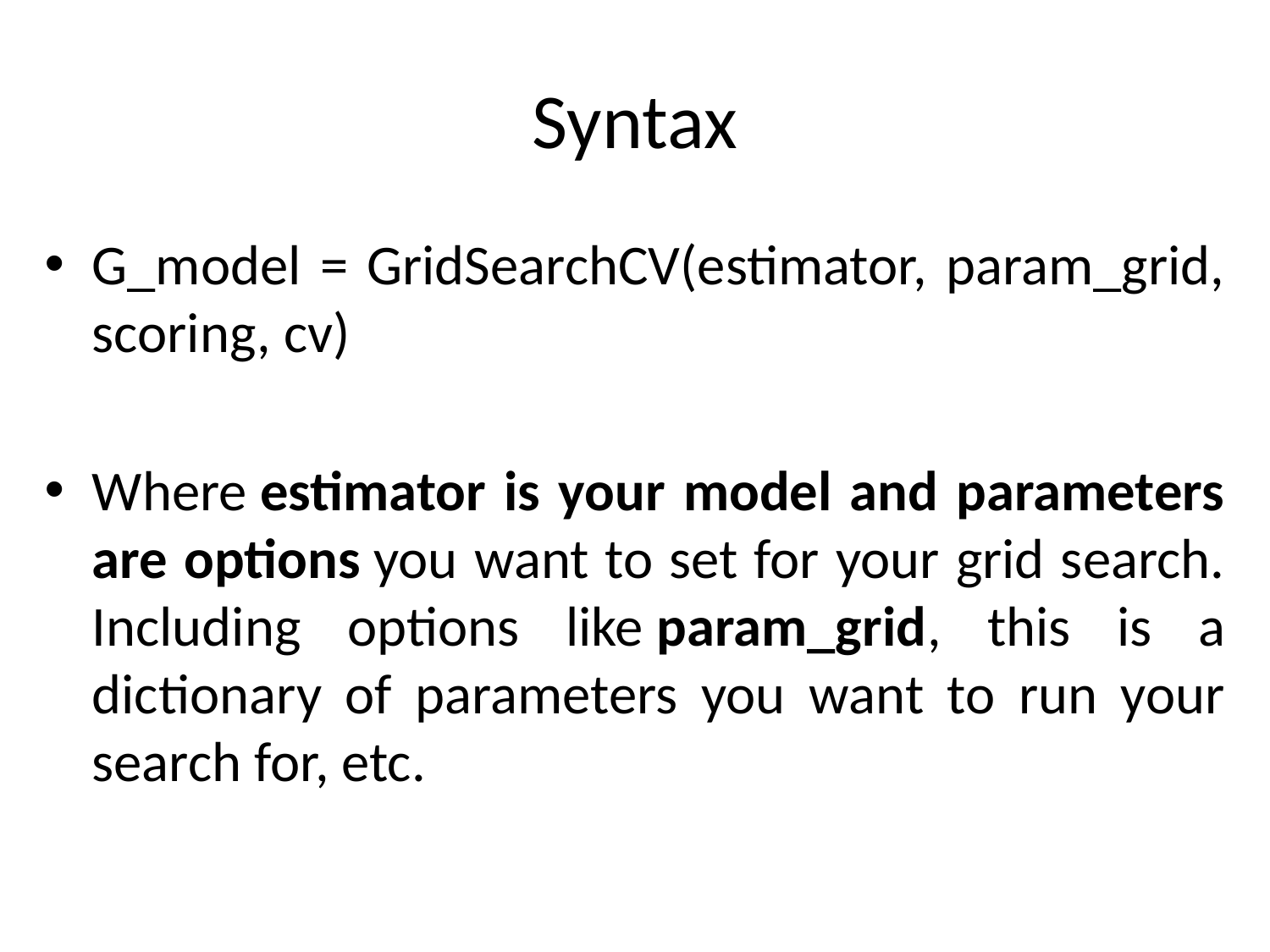

# Syntax
G_model = GridSearchCV(estimator, param_grid, scoring, cv)

Where estimator is your model and parameters are options you want to set for your grid search. Including options like param_grid, this is a dictionary of parameters you want to run your search for, etc.